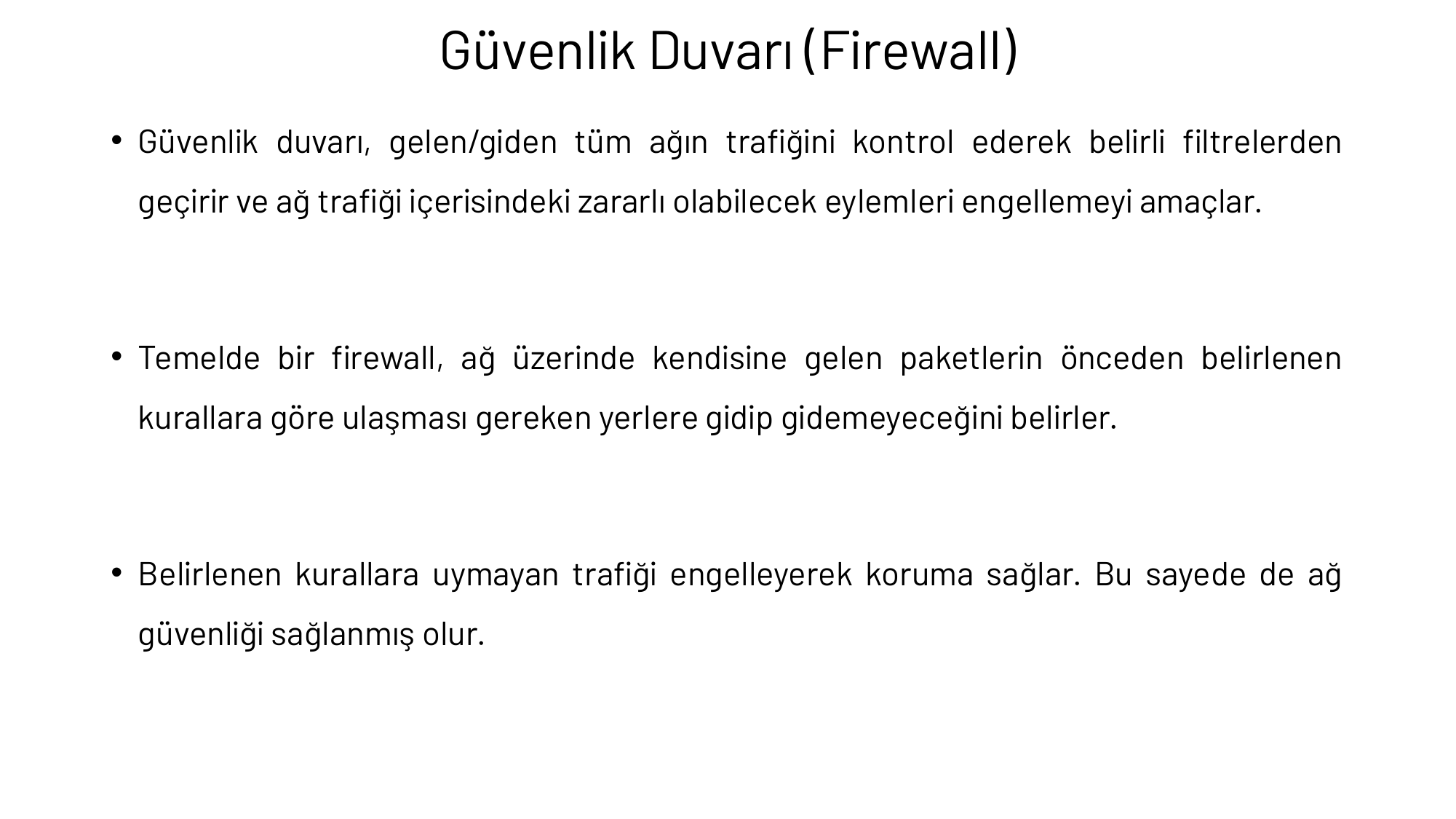

# Güvenlik Duvarı (Firewall)
Güvenlik duvarı, gelen/giden tüm ağın trafiğini kontrol ederek belirli filtrelerden geçirir ve ağ trafiği içerisindeki zararlı olabilecek eylemleri engellemeyi amaçlar.

Temelde bir firewall, ağ üzerinde kendisine gelen paketlerin önceden belirlenen kurallara göre ulaşması gereken yerlere gidip gidemeyeceğini belirler.

Belirlenen kurallara uymayan trafiği engelleyerek koruma sağlar. Bu sayede de ağ güvenliği sağlanmış olur.